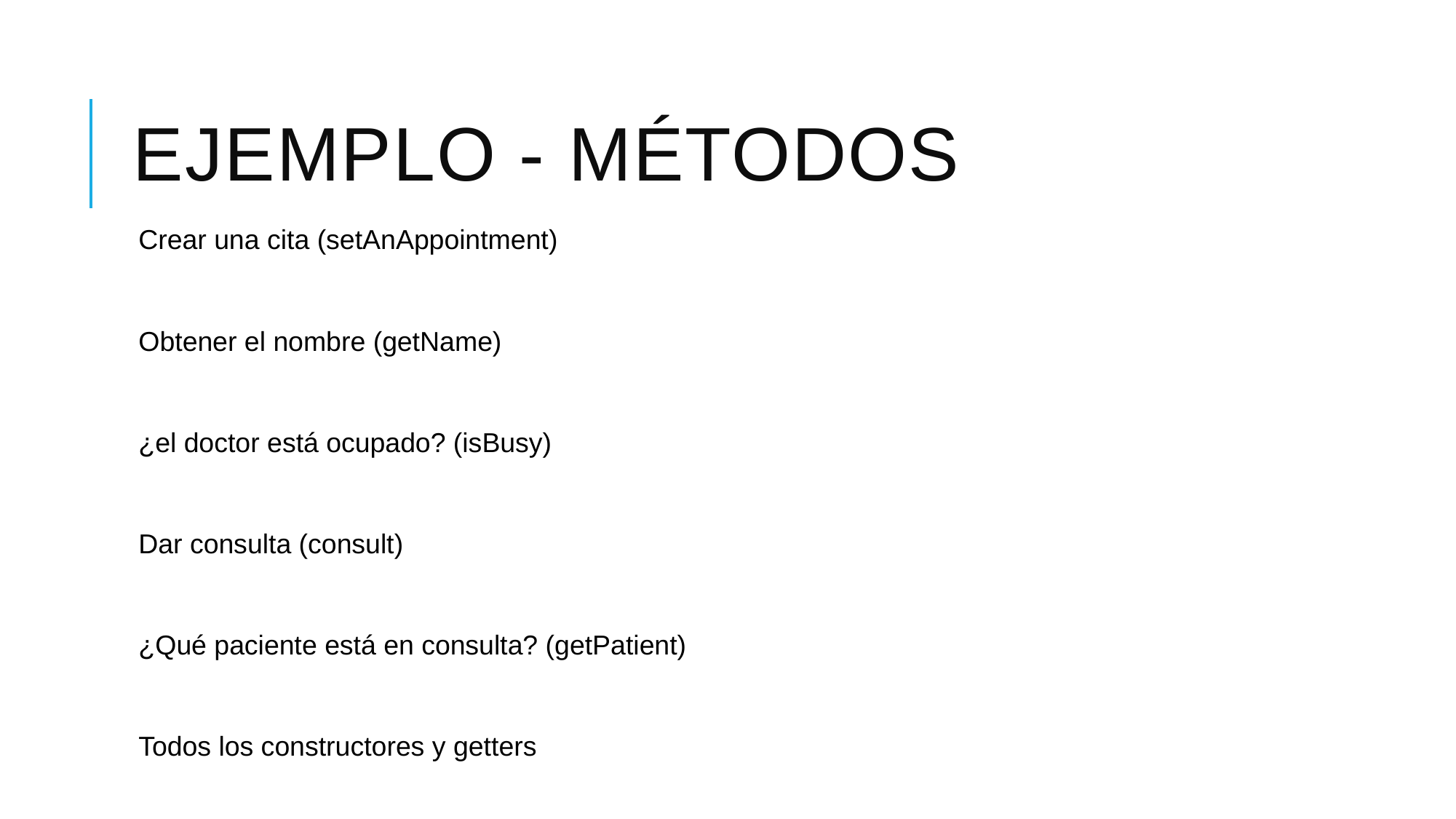

# Ejemplo - Métodos
Crear una cita (setAnAppointment)

Obtener el nombre (getName)

¿el doctor está ocupado? (isBusy)

Dar consulta (consult)

¿Qué paciente está en consulta? (getPatient)

Todos los constructores y getters